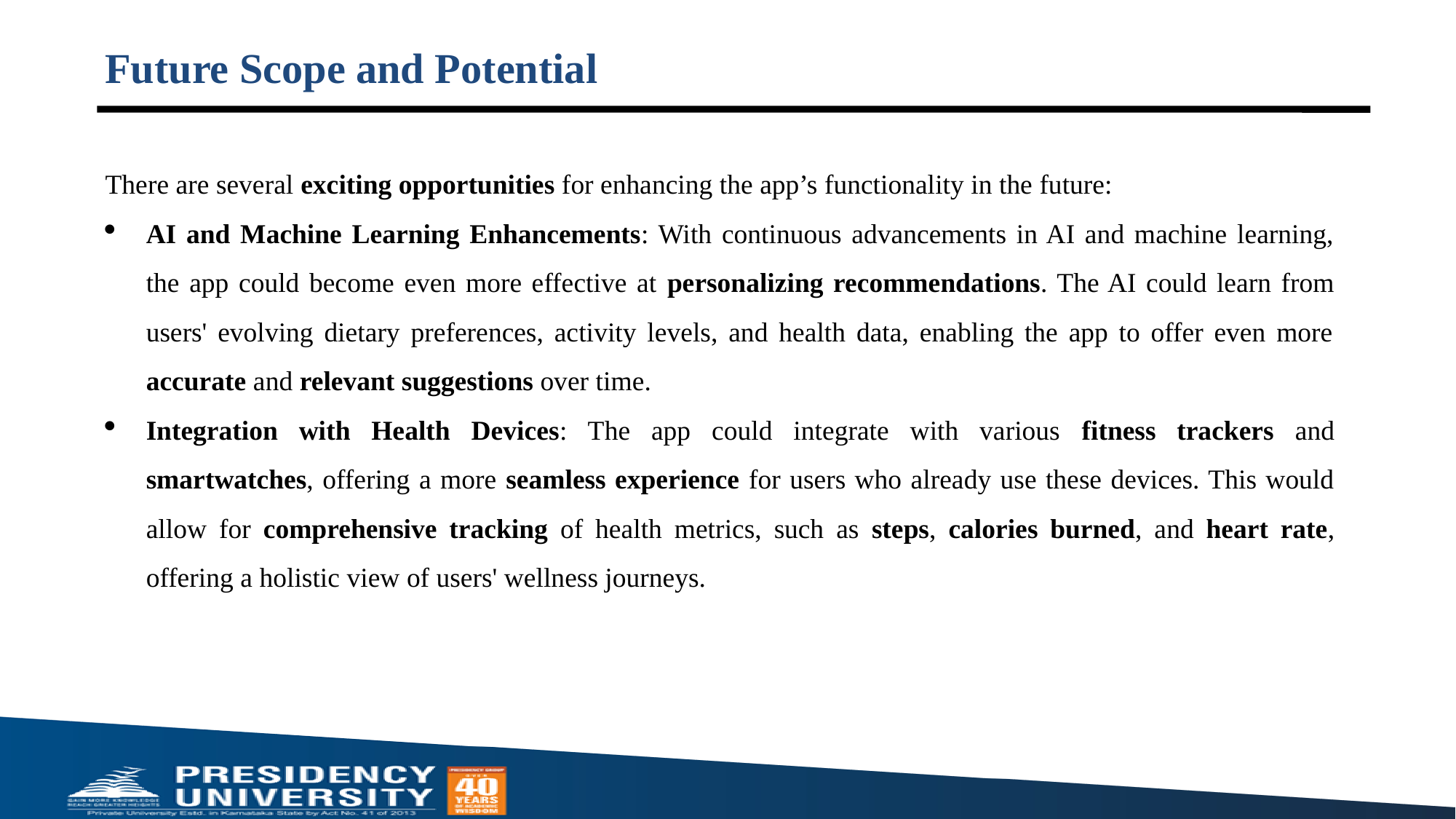

Future Scope and Potential
There are several exciting opportunities for enhancing the app’s functionality in the future:
AI and Machine Learning Enhancements: With continuous advancements in AI and machine learning, the app could become even more effective at personalizing recommendations. The AI could learn from users' evolving dietary preferences, activity levels, and health data, enabling the app to offer even more accurate and relevant suggestions over time.
Integration with Health Devices: The app could integrate with various fitness trackers and smartwatches, offering a more seamless experience for users who already use these devices. This would allow for comprehensive tracking of health metrics, such as steps, calories burned, and heart rate, offering a holistic view of users' wellness journeys.